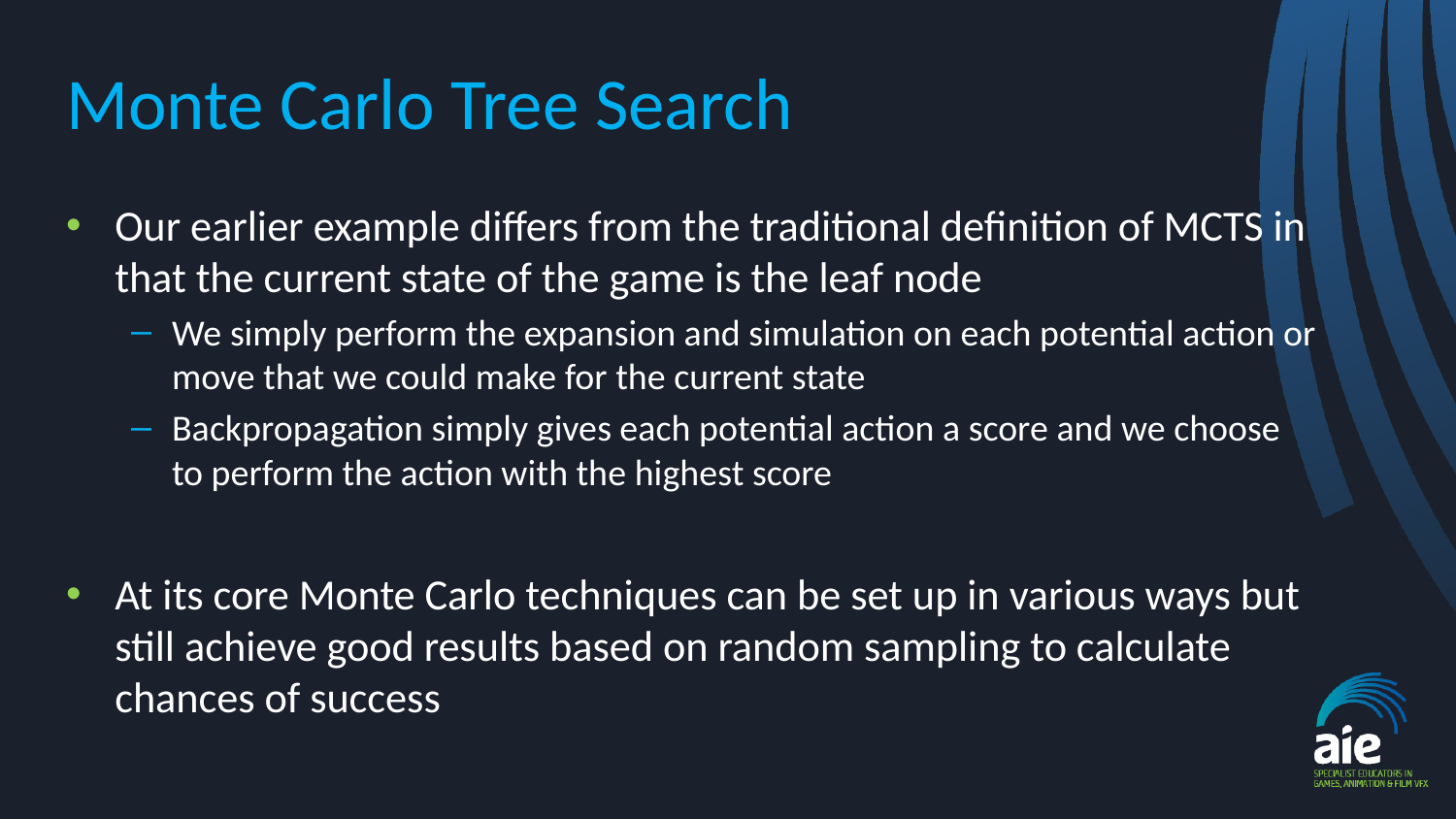

# Monte Carlo Tree Search
Our earlier example differs from the traditional definition of MCTS in that the current state of the game is the leaf node
We simply perform the expansion and simulation on each potential action or move that we could make for the current state
Backpropagation simply gives each potential action a score and we choose to perform the action with the highest score

At its core Monte Carlo techniques can be set up in various ways but still achieve good results based on random sampling to calculate chances of success